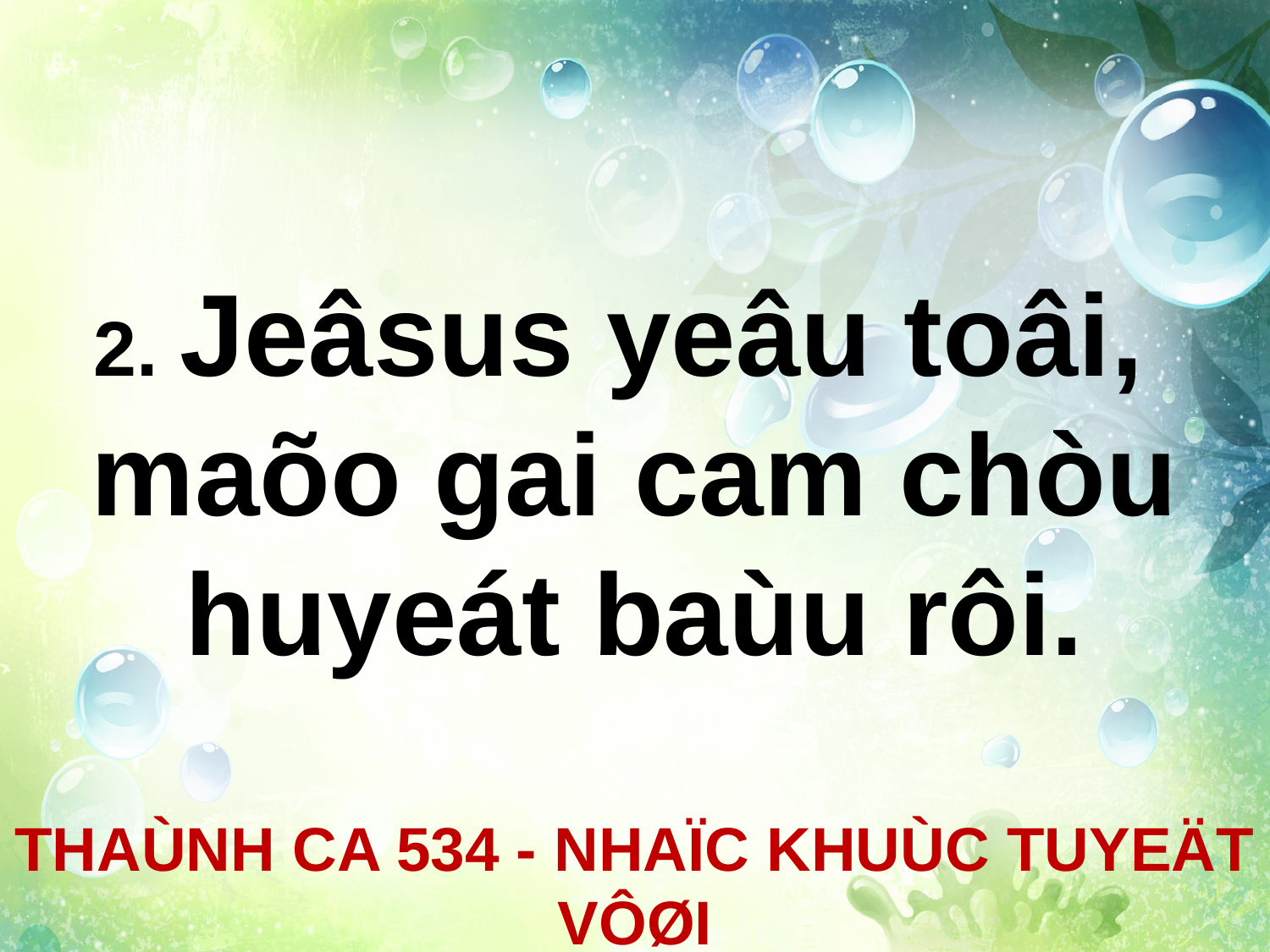

2. Jeâsus yeâu toâi,
maõo gai cam chòu huyeát baùu rôi.
THAÙNH CA 534 - NHAÏC KHUÙC TUYEÄT VÔØI